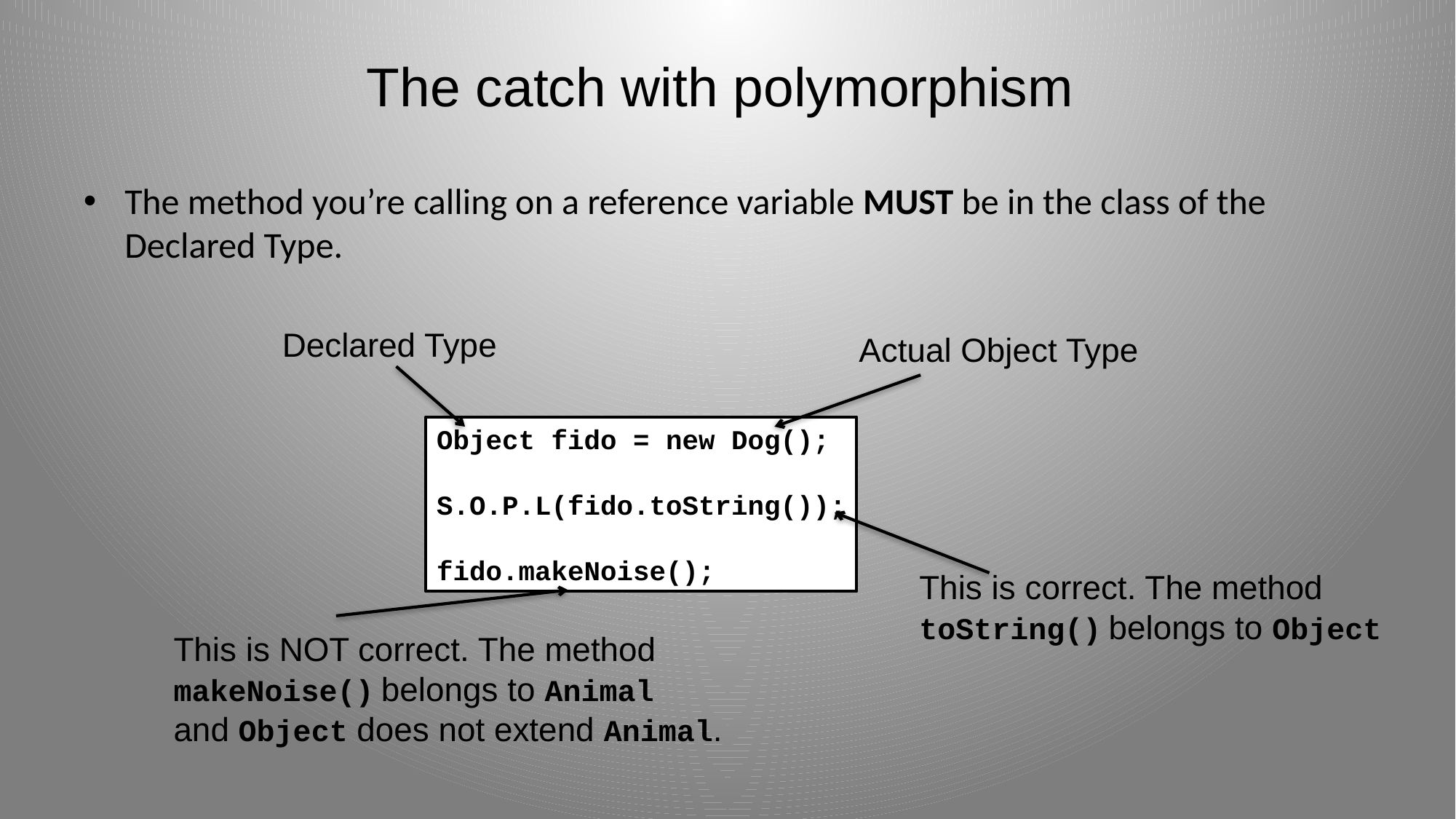

# The catch with polymorphism
The method you’re calling on a reference variable MUST be in the class of the Declared Type.

Declared Type
Actual Object Type
Object fido = new Dog();

S.O.P.L(fido.toString());

fido.makeNoise();
This is correct. The method
toString() belongs to Object
This is NOT correct. The method
makeNoise() belongs to Animal
and Object does not extend Animal.